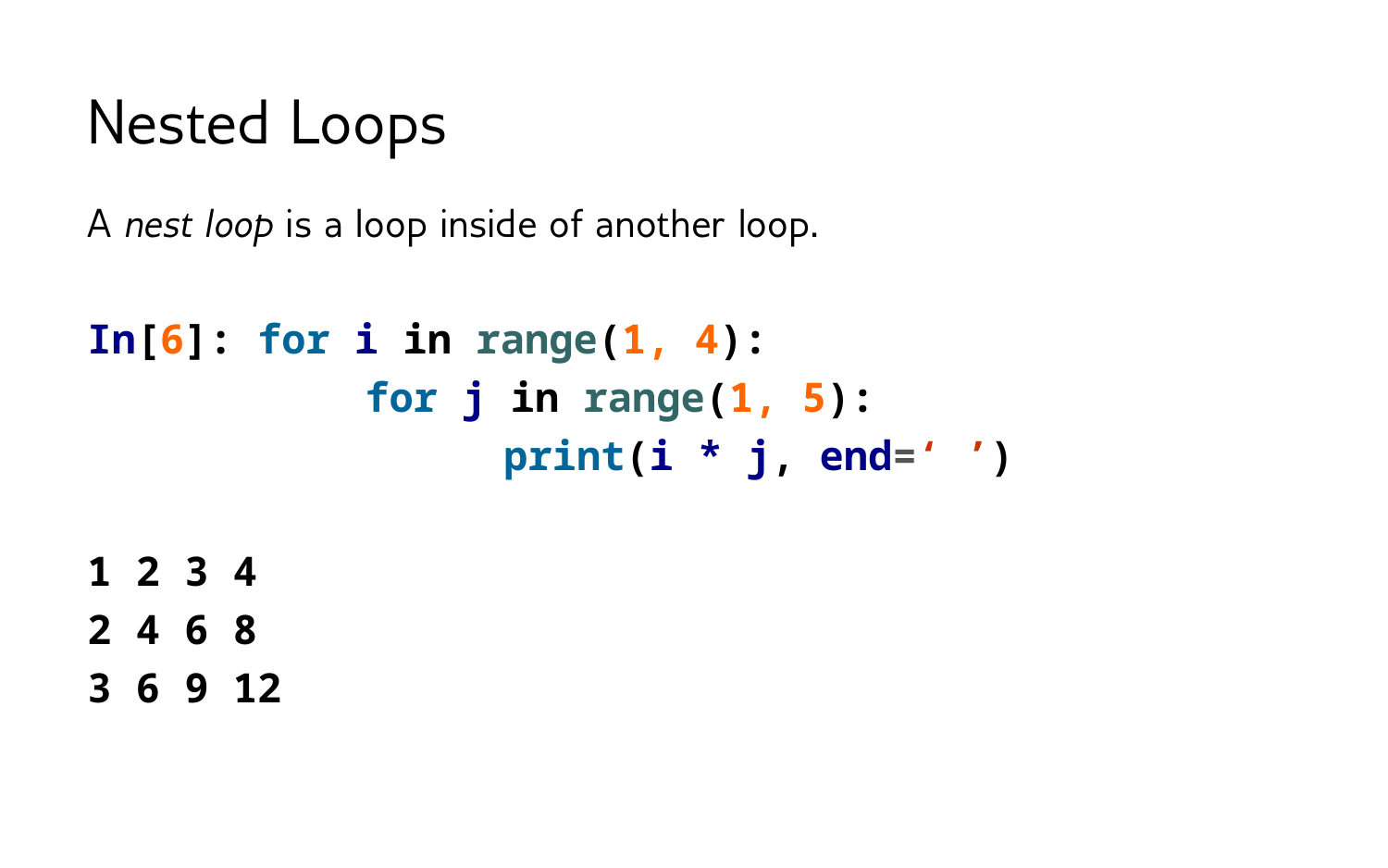

# Nested Loops
A nest loop is a loop inside of another loop.

In[6]: for i in range(1, 4):
	  	for j in range(1, 5):
			print(i * j, end=‘ ’)

1 2 3 4
2 4 6 8
3 6 9 12